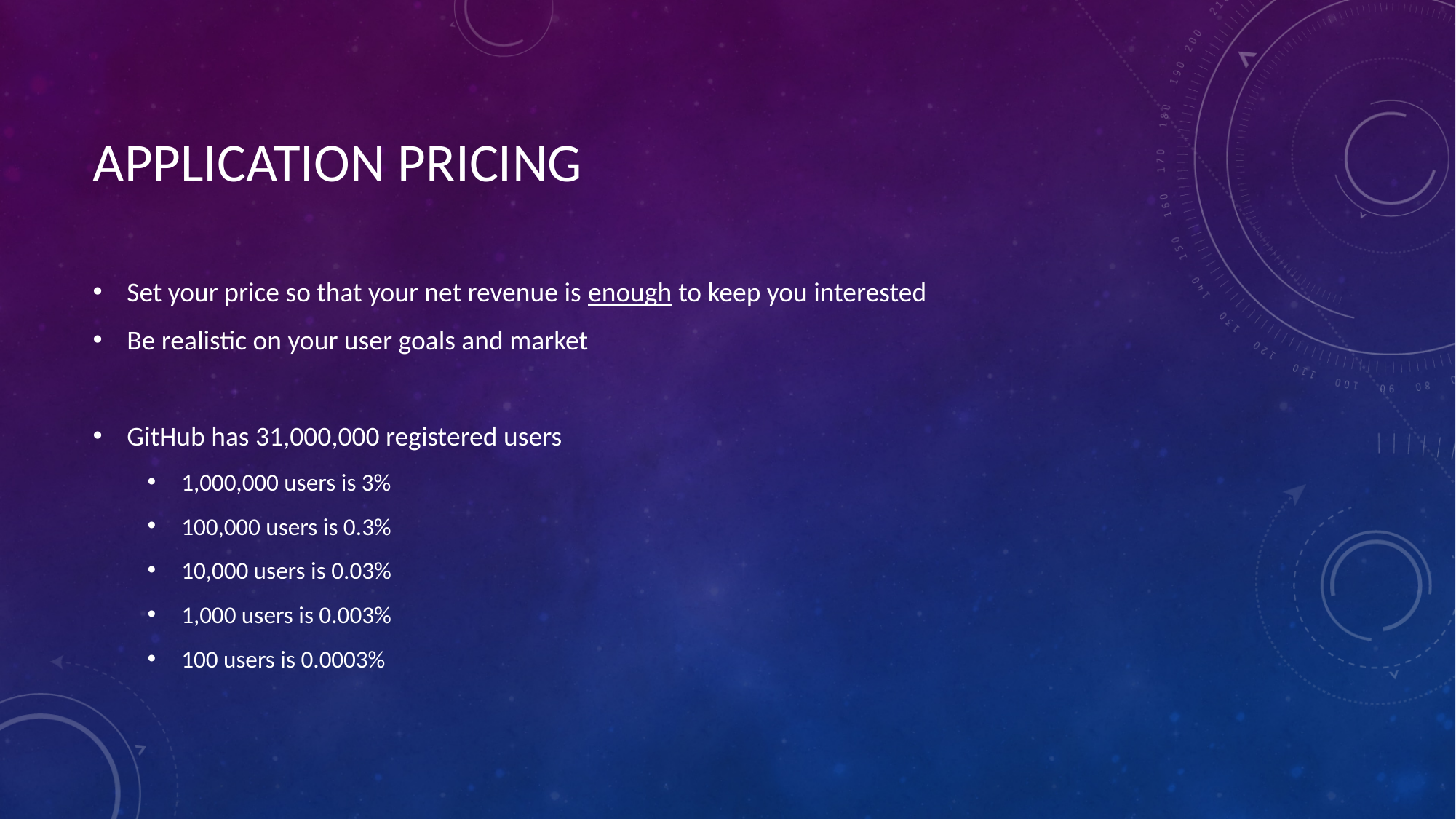

# Application Pricing
Set your price so that your net revenue is enough to keep you interested
Be realistic on your user goals and market

GitHub has 31,000,000 registered users
1,000,000 users is 3%
100,000 users is 0.3%
10,000 users is 0.03%
1,000 users is 0.003%
100 users is 0.0003%